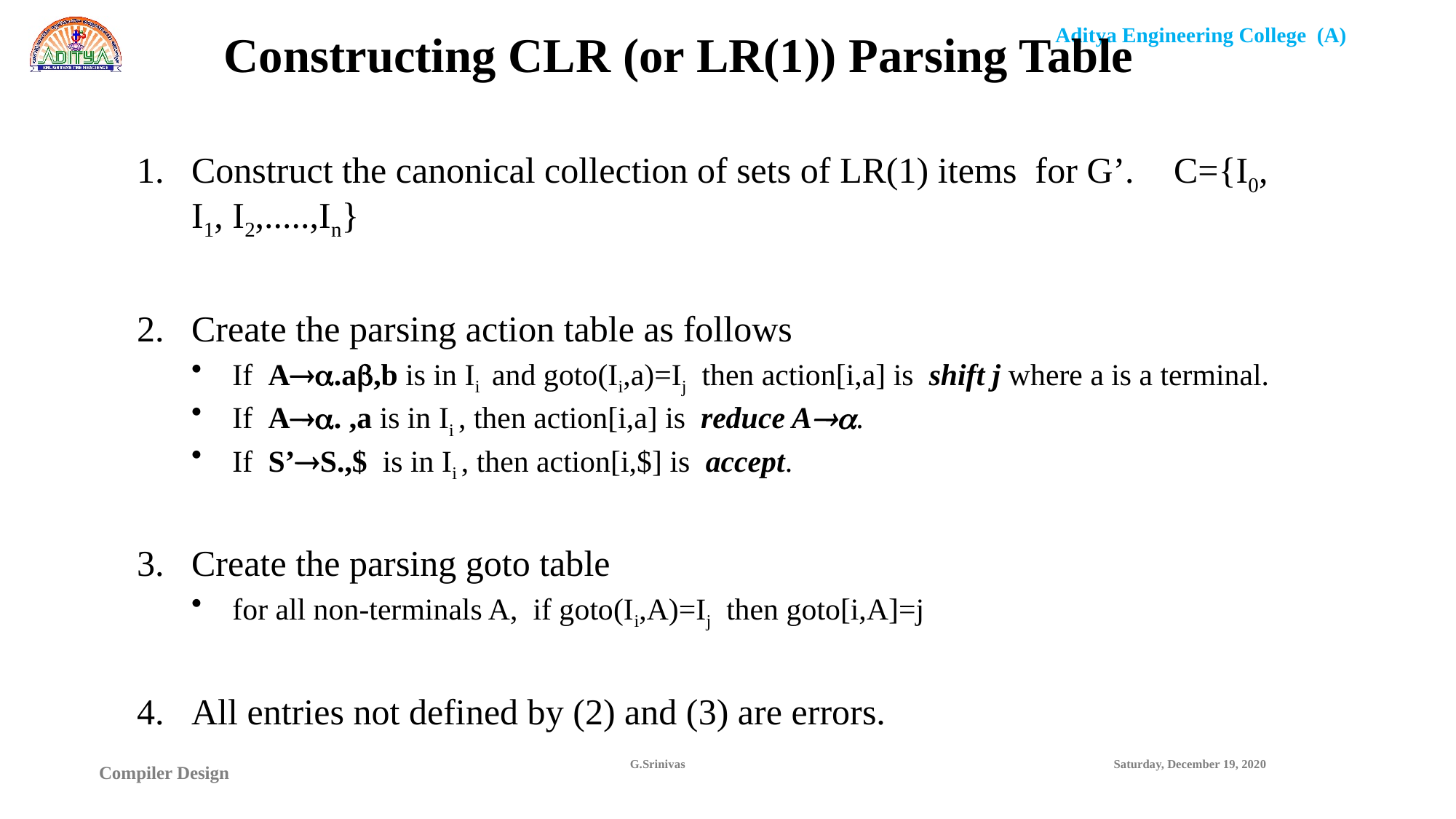

Constructing CLR (or LR(1)) Parsing Table
Construct the canonical collection of sets of LR(1) items  for G’.    	C={I0, I1, I2,.....,In}

Create the parsing action table as follows
If  A→α.aβ,b is in Ii  and goto(Ii,a)=Ij  then action[i,a] is  shift j where a is a terminal.
If  A→α. ,a is in Ii , then action[i,a] is  reduce A→α.
If  S’→S.,$  is in Ii , then action[i,$] is  accept.

Create the parsing goto table
for all non-terminals A,  if goto(Ii,A)=Ij  then goto[i,A]=j

All entries not defined by (2) and (3) are errors.
G.Srinivas
Saturday, December 19, 2020